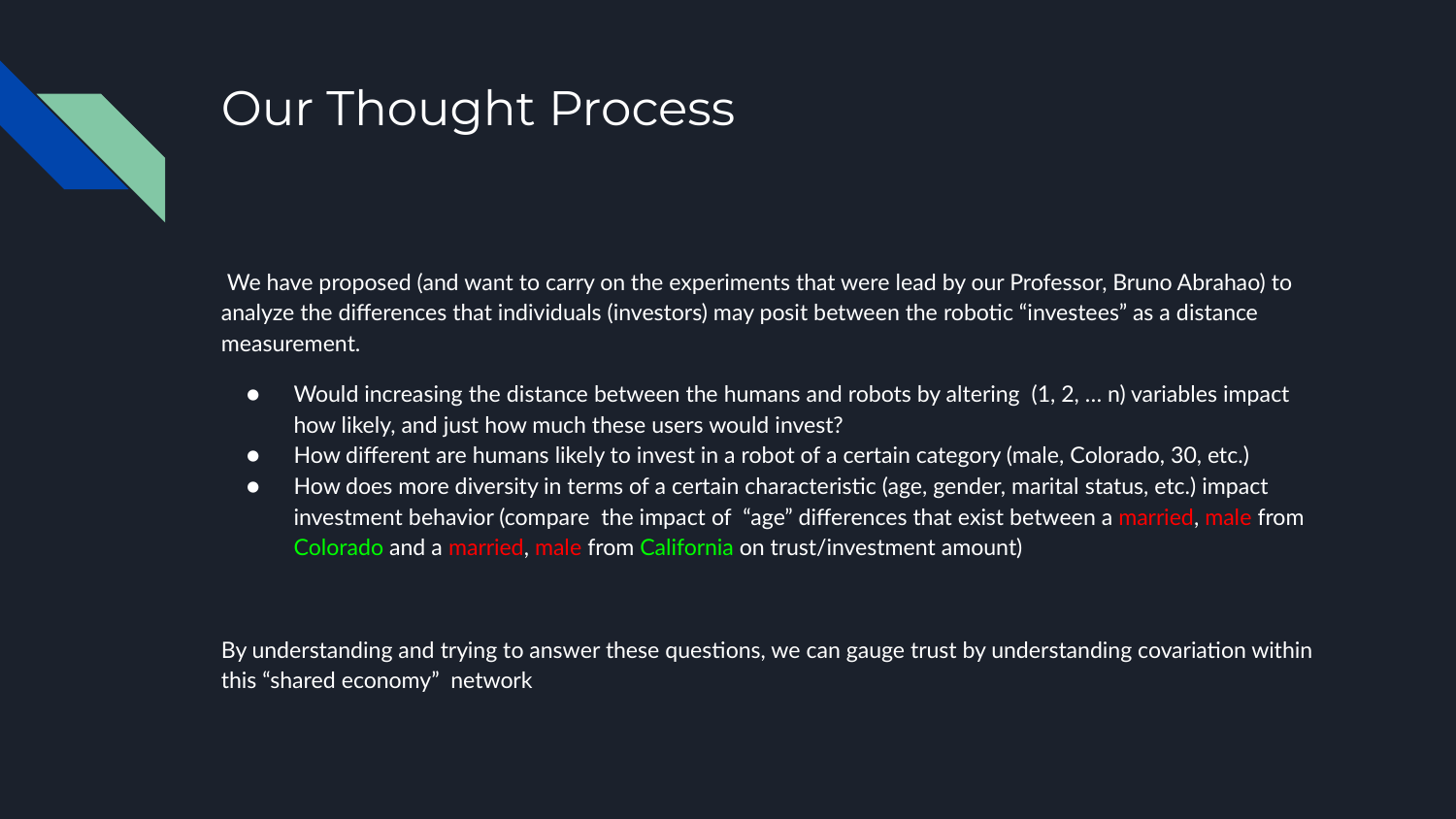

# Our Thought Process
 We have proposed (and want to carry on the experiments that were lead by our Professor, Bruno Abrahao) to analyze the differences that individuals (investors) may posit between the robotic “investees” as a distance measurement.
Would increasing the distance between the humans and robots by altering  (1, 2, … n) variables impact how likely, and just how much these users would invest?
How different are humans likely to invest in a robot of a certain category (male, Colorado, 30, etc.)
How does more diversity in terms of a certain characteristic (age, gender, marital status, etc.) impact investment behavior (compare  the impact of  “age” differences that exist between a married, male from Colorado and a married, male from California on trust/investment amount)

By understanding and trying to answer these questions, we can gauge trust by understanding covariation within this “shared economy”  network